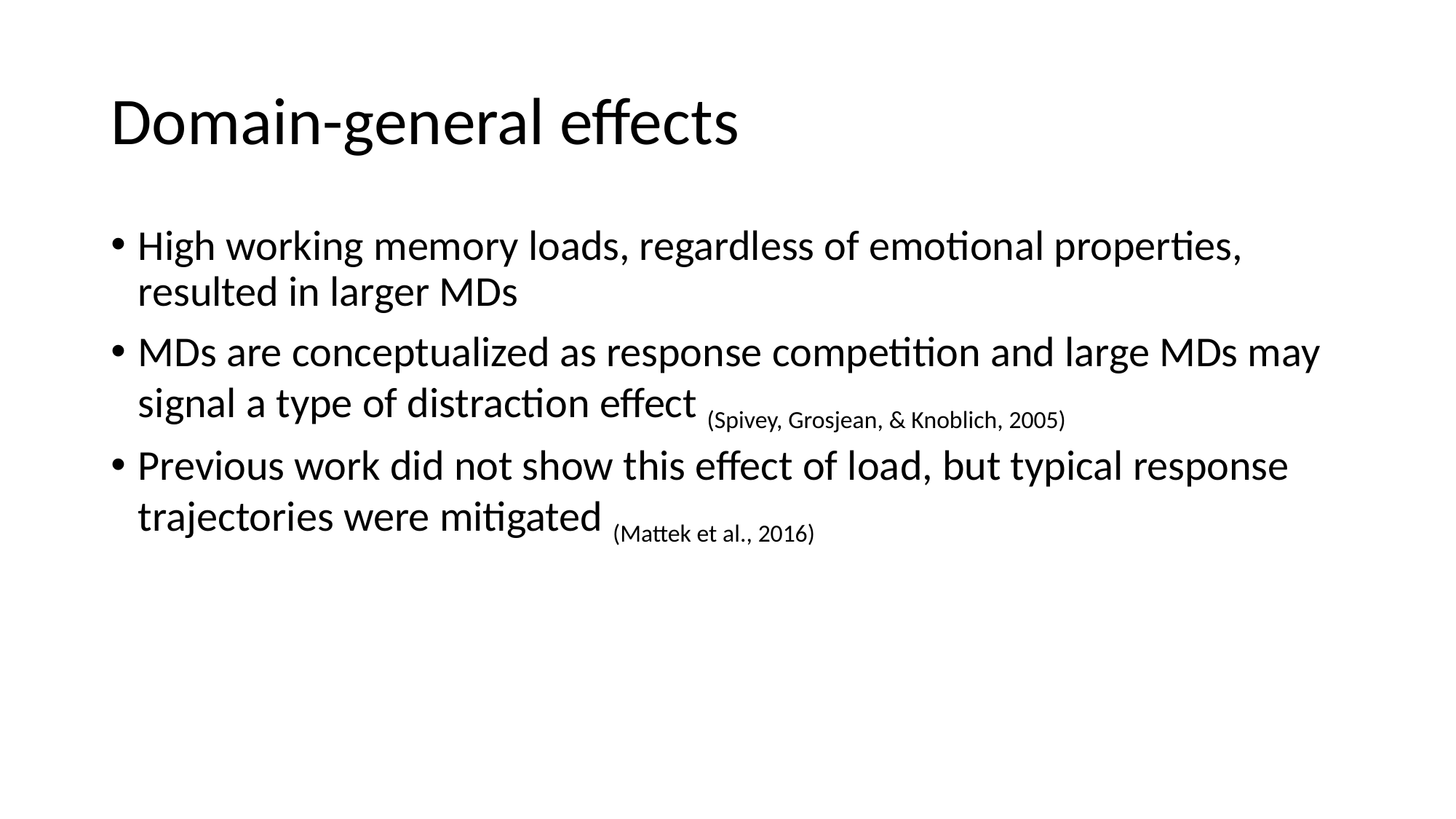

# Domain-general effects
High working memory loads, regardless of emotional properties, resulted in larger MDs
MDs are conceptualized as response competition and large MDs may signal a type of distraction effect (Spivey, Grosjean, & Knoblich, 2005)
Previous work did not show this effect of load, but typical response trajectories were mitigated (Mattek et al., 2016)